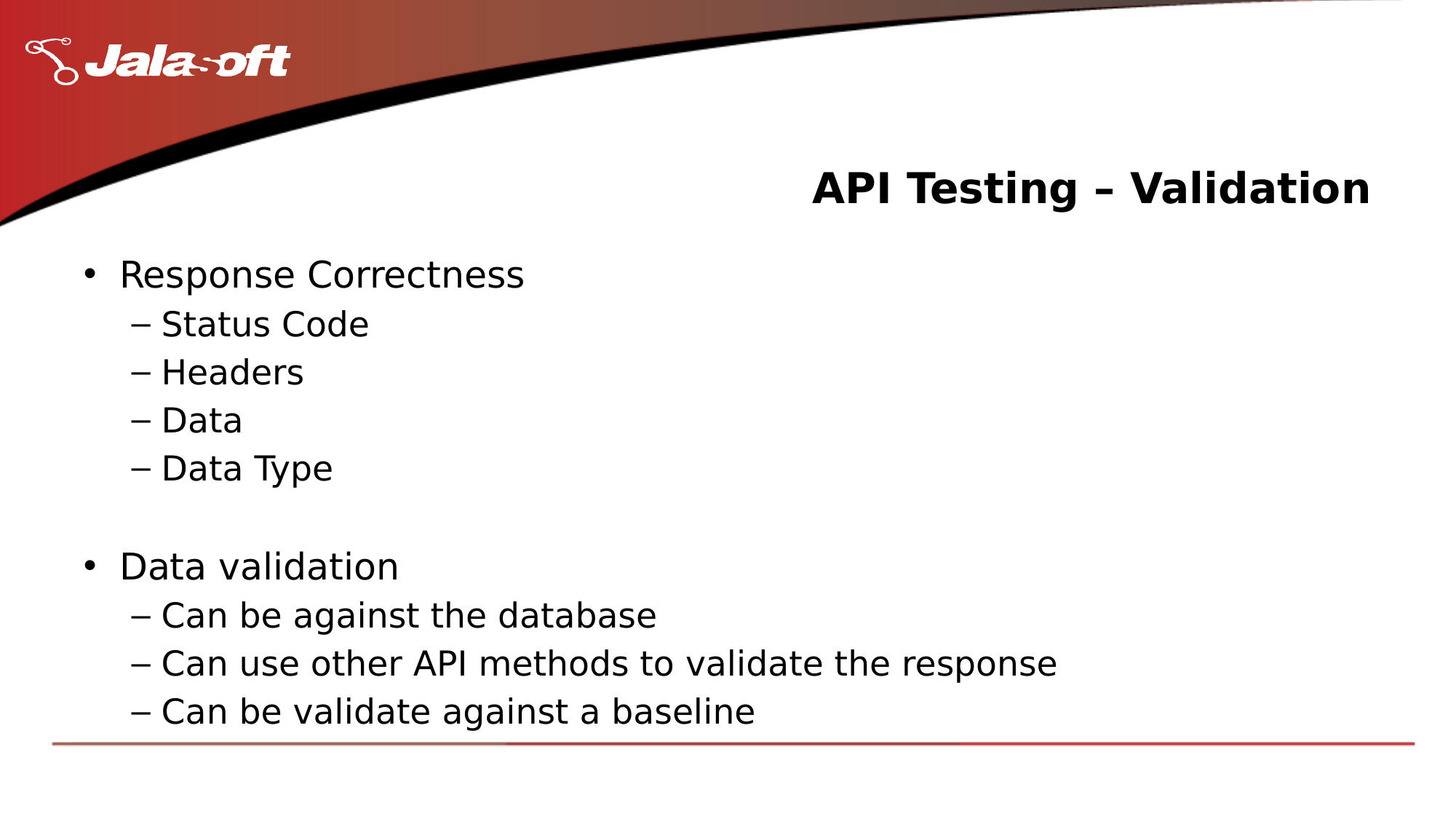

# API Testing – Validation
Response Correctness
Status Code
Headers
Data
Data Type

Data validation
Can be against the database
Can use other API methods to validate the response
Can be validate against a baseline